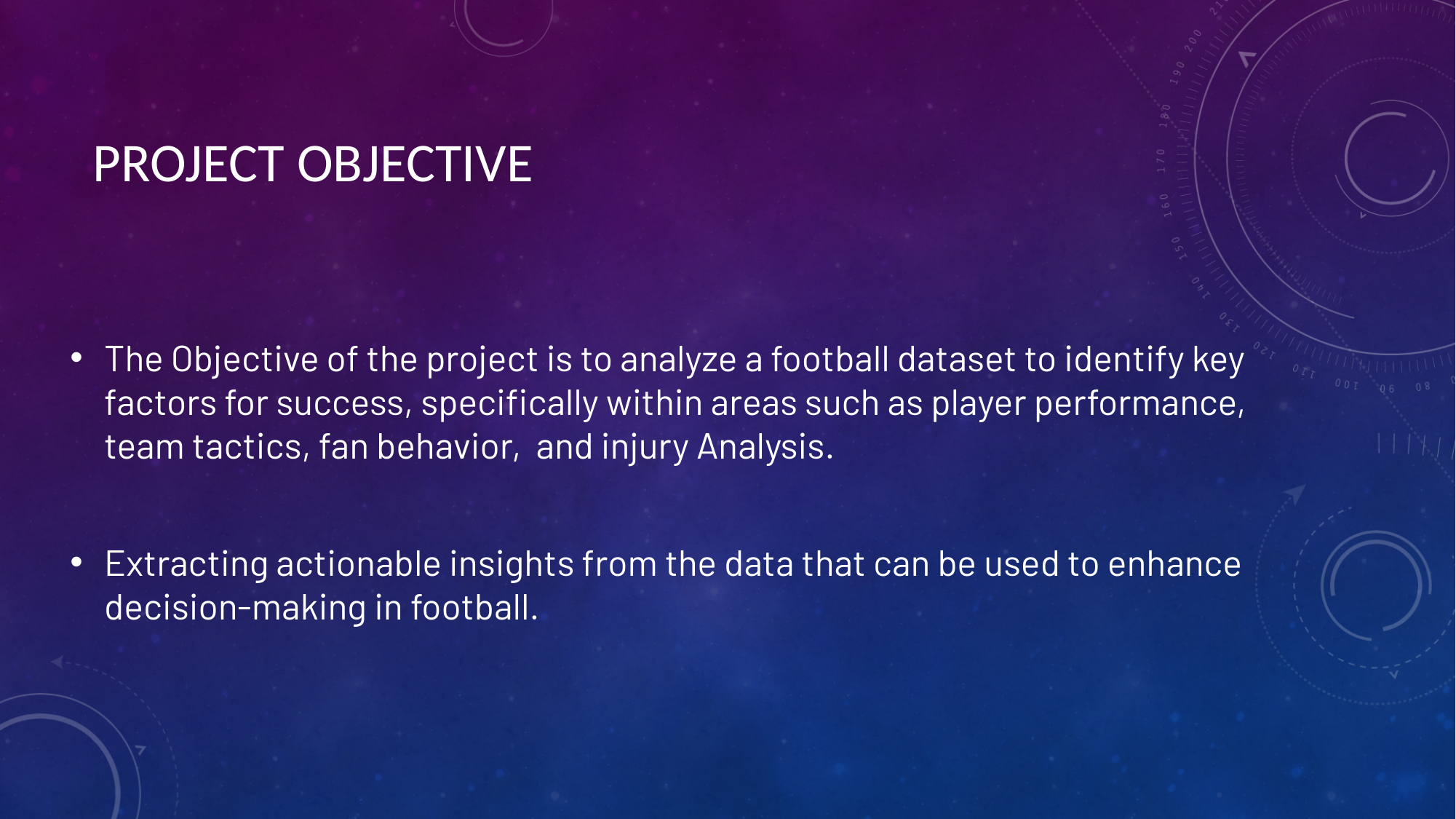

# PROJECT OBJECTIVE
The Objective of the project is to analyze a football dataset to identify key factors for success, specifically within areas such as player performance, team tactics, fan behavior,  and injury Analysis.

Extracting actionable insights from the data that can be used to enhance decision-making in football.